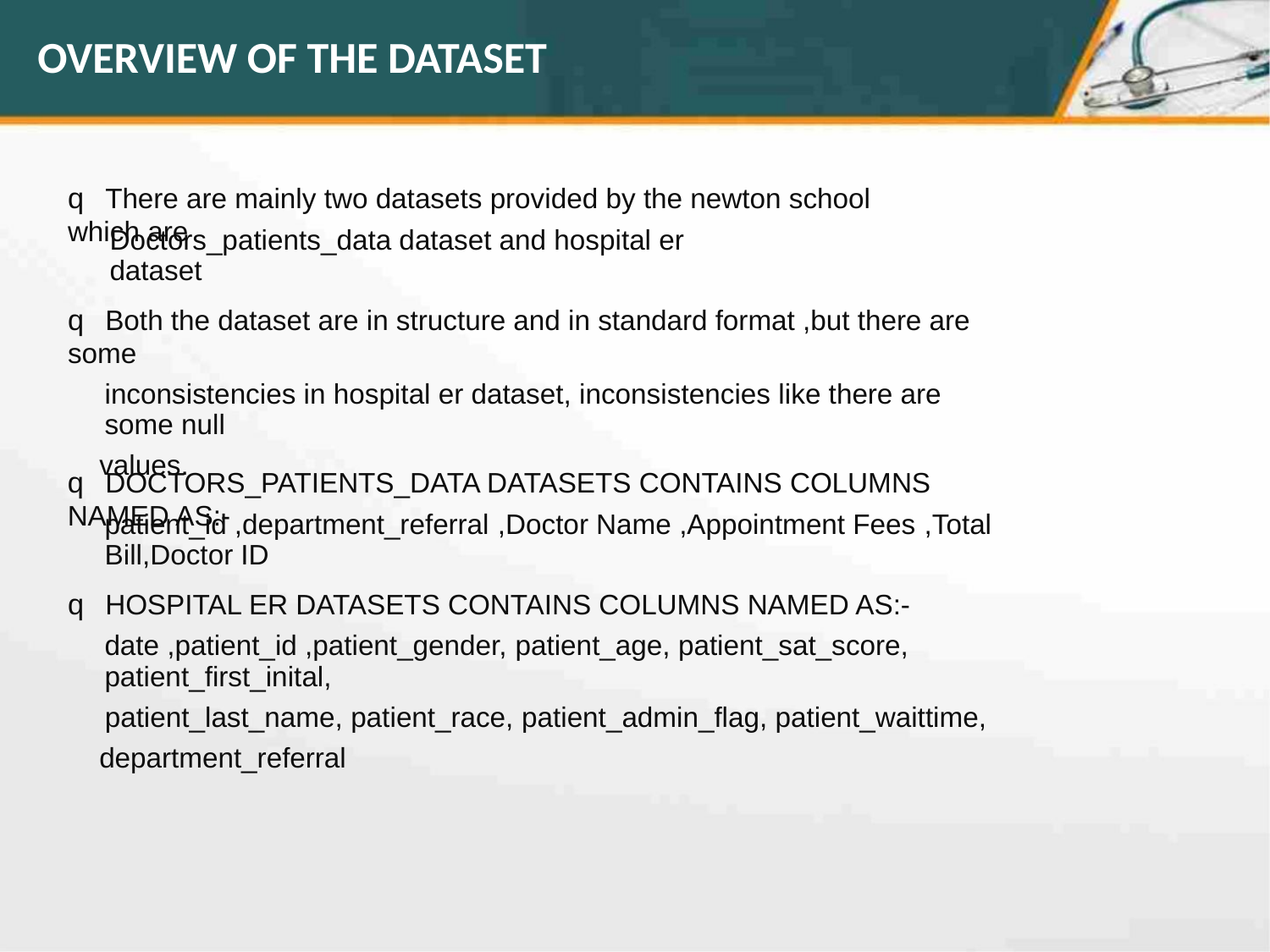

OVERVIEW OF THE DATASET
q There are mainly two datasets provided by the newton school which are
Doctors_patients_data dataset and hospital er dataset
q Both the dataset are in structure and in standard format ,but there are some
inconsistencies in hospital er dataset, inconsistencies like there are some null
values.
q DOCTORS_PATIENTS_DATA DATASETS CONTAINS COLUMNS NAMED AS:-
patient_id ,department_referral ,Doctor Name ,Appointment Fees ,Total Bill,Doctor ID
q HOSPITAL ER DATASETS CONTAINS COLUMNS NAMED AS:-
date ,patient_id ,patient_gender, patient_age, patient_sat_score, patient_first_inital,
patient_last_name, patient_race, patient_admin_flag, patient_waittime,
department_referral